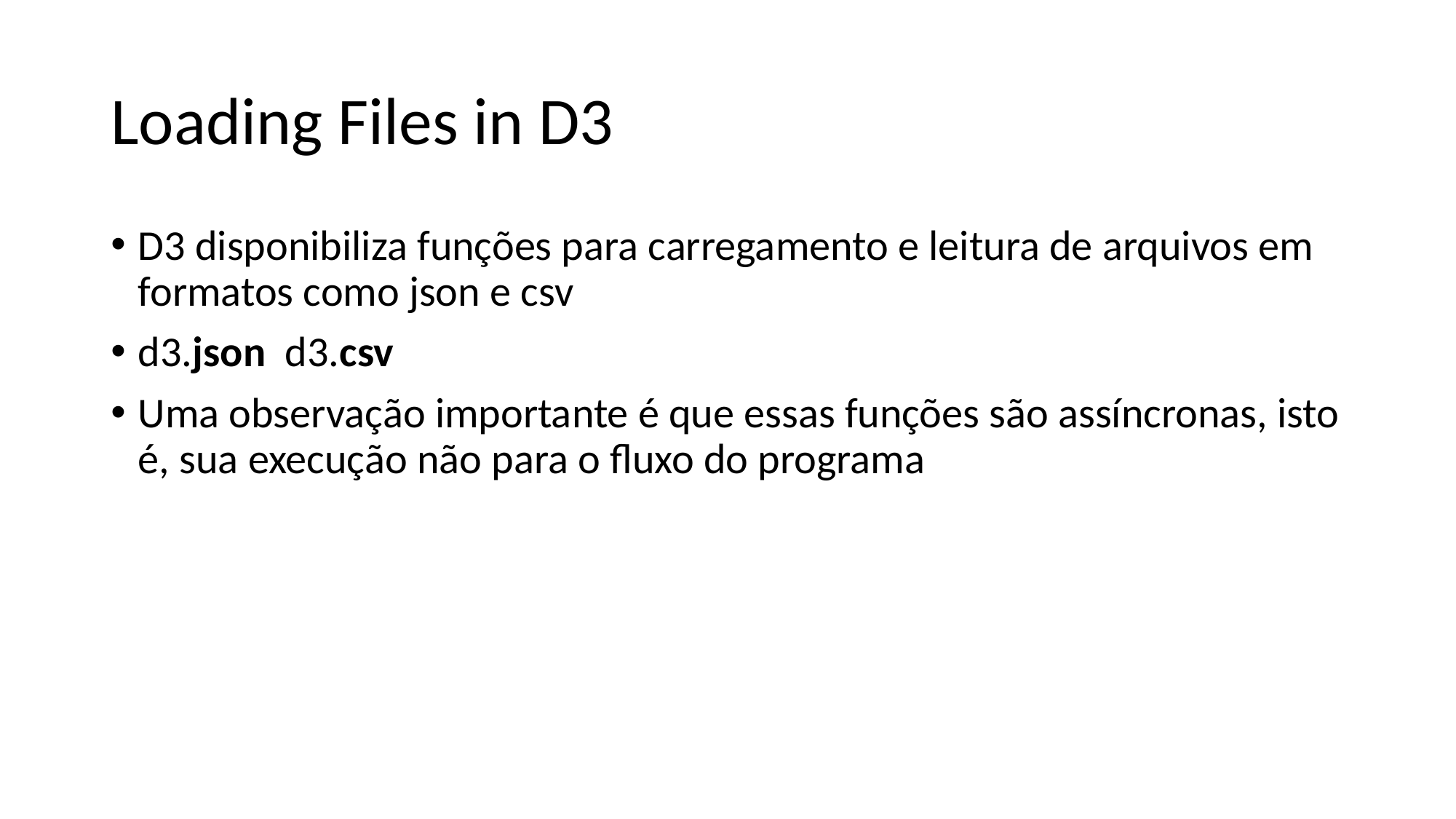

# Loading Files in D3
D3 disponibiliza funções para carregamento e leitura de arquivos em formatos como json e csv
d3.json  d3.csv
Uma observação importante é que essas funções são assíncronas, isto é, sua execução não para o fluxo do programa